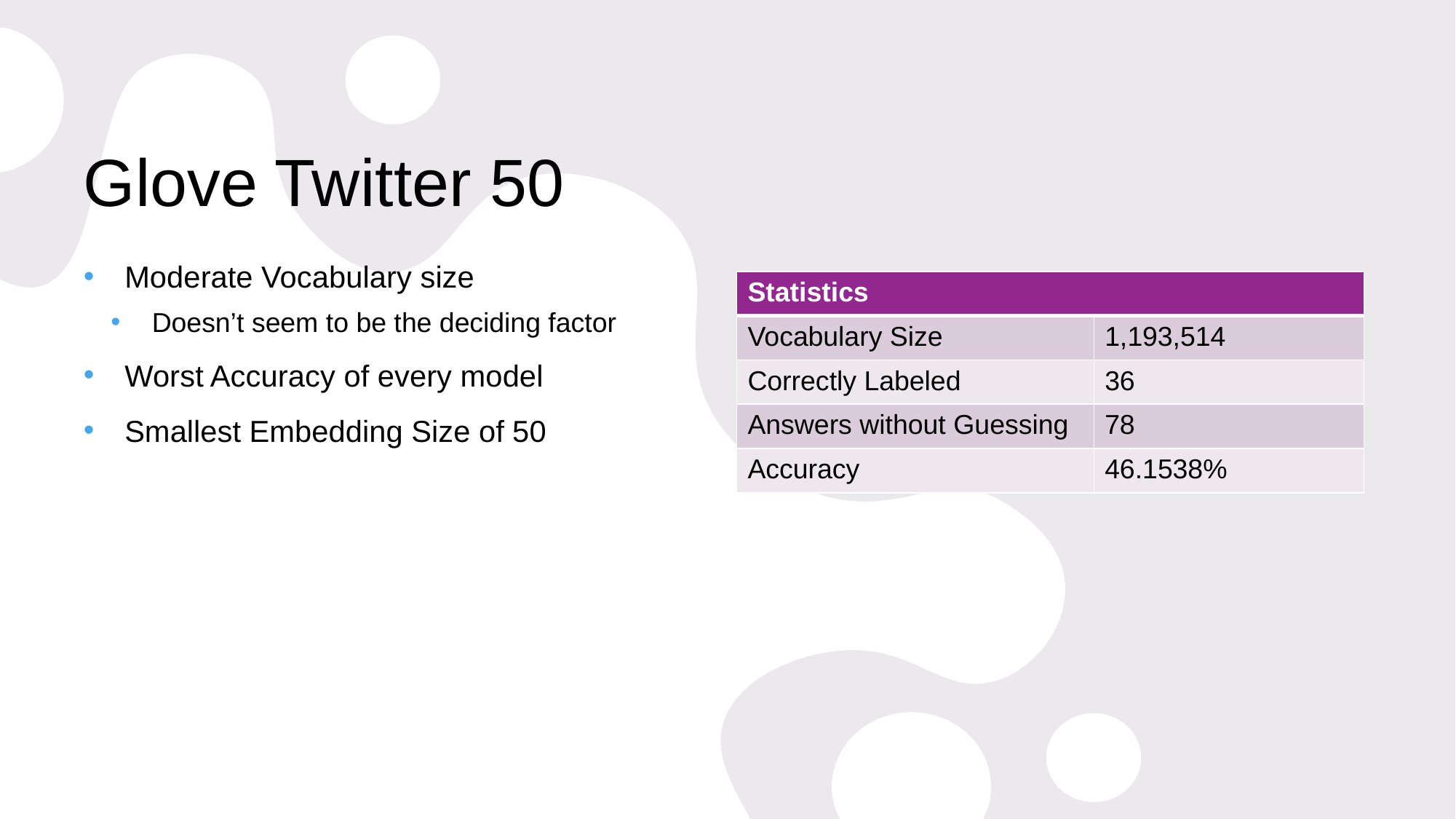

# Glove Twitter 50
Moderate Vocabulary size
Doesn’t seem to be the deciding factor
Worst Accuracy of every model
Smallest Embedding Size of 50
| Statistics | a |
| --- | --- |
| Vocabulary Size | 1,193,514 |
| Correctly Labeled | 36 |
| Answers without Guessing | 78 |
| Accuracy | 46.1538% |